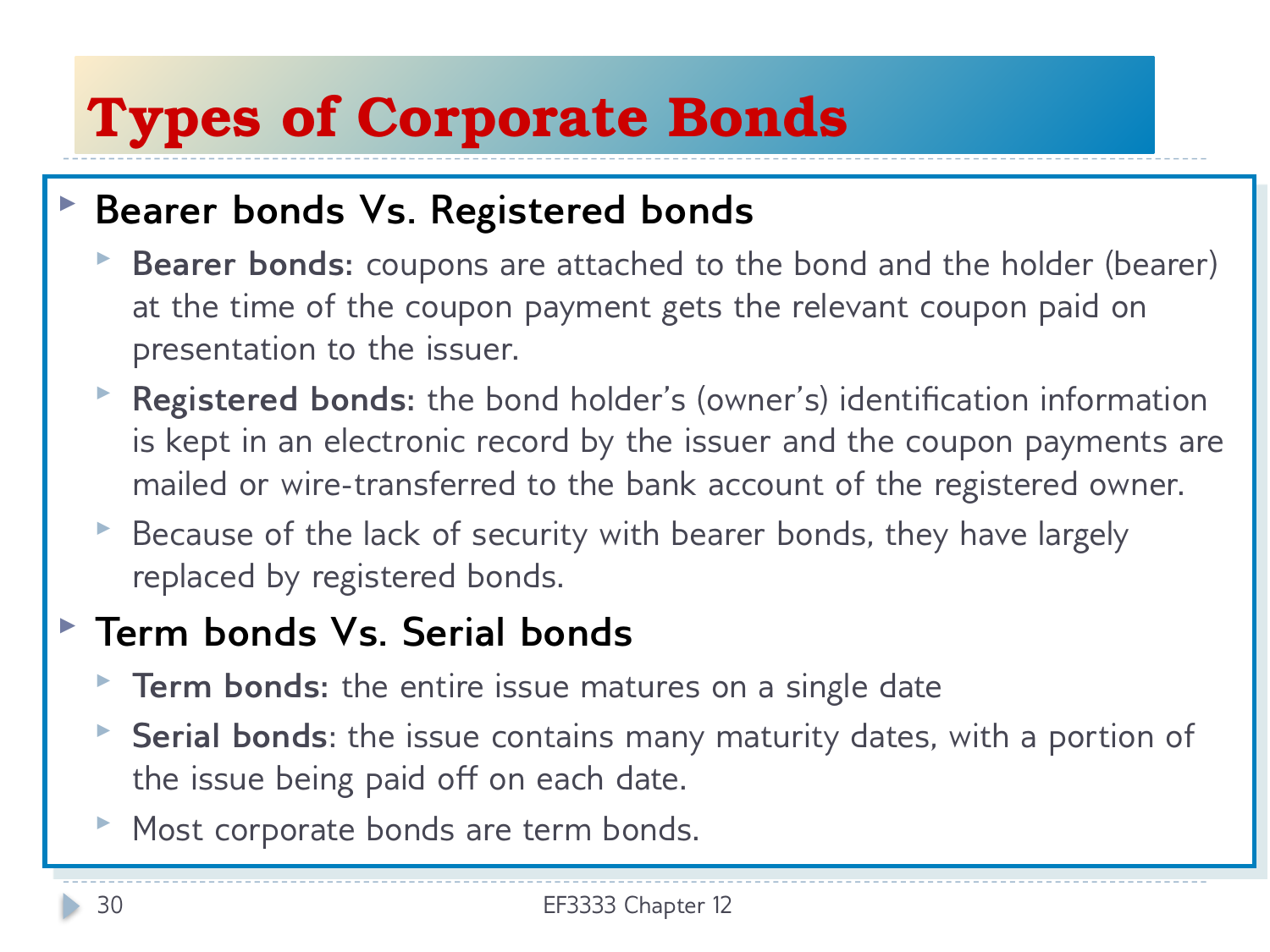

# Types of Corporate Bonds
Bearer bonds Vs. Registered bonds
Bearer bonds: coupons are attached to the bond and the holder (bearer) at the time of the coupon payment gets the relevant coupon paid on presentation to the issuer.
Registered bonds: the bond holder’s (owner’s) identification information is kept in an electronic record by the issuer and the coupon payments are mailed or wire-transferred to the bank account of the registered owner.
Because of the lack of security with bearer bonds, they have largely replaced by registered bonds.
Term bonds Vs. Serial bonds
Term bonds: the entire issue matures on a single date
Serial bonds: the issue contains many maturity dates, with a portion of the issue being paid off on each date.
Most corporate bonds are term bonds.
30
EF3333 Chapter 12